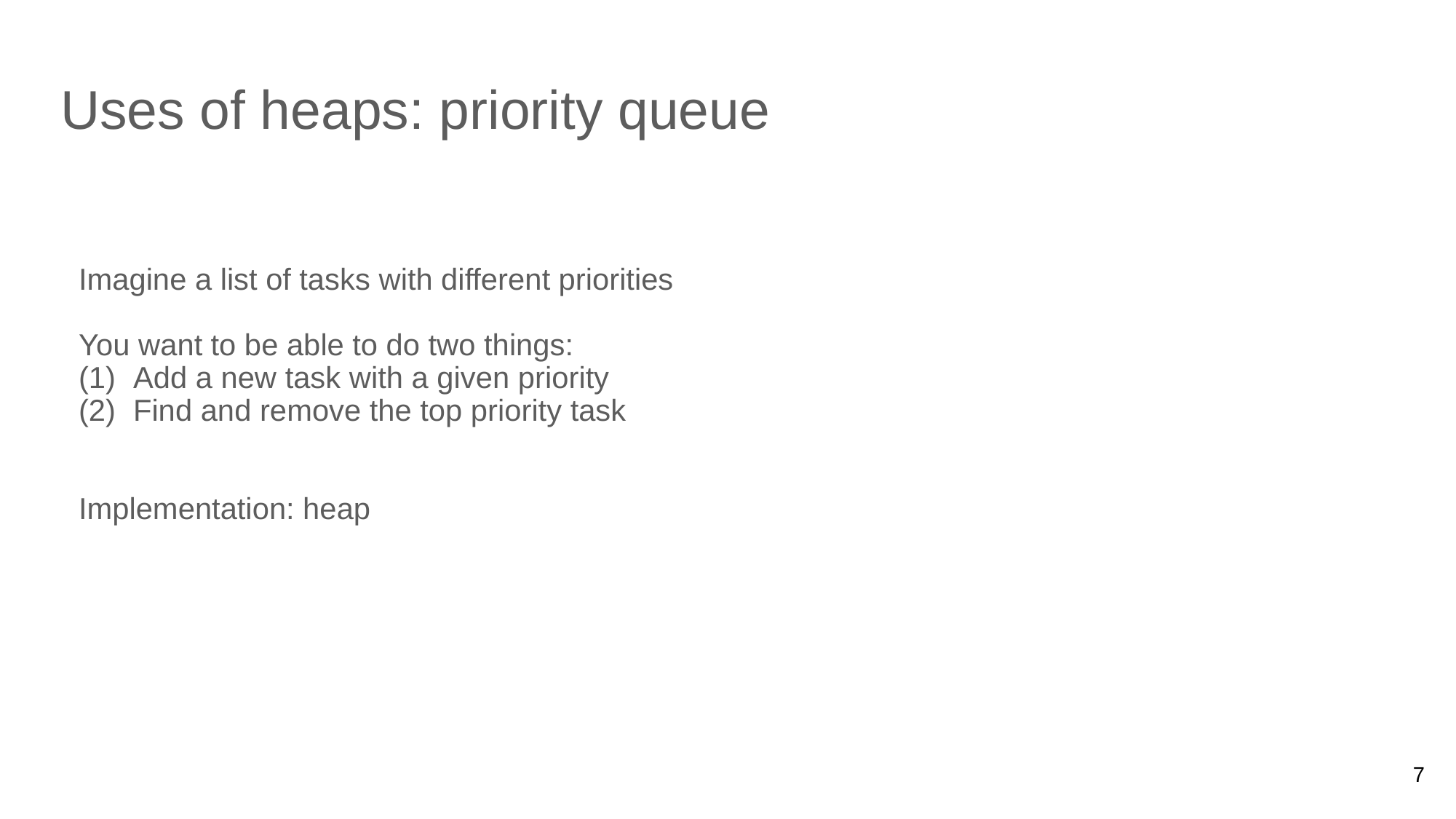

# Uses of heaps: priority queue

Imagine a list of tasks with different priorities

You want to be able to do two things:
Add a new task with a given priority
Find and remove the top priority task

Implementation: heap
7